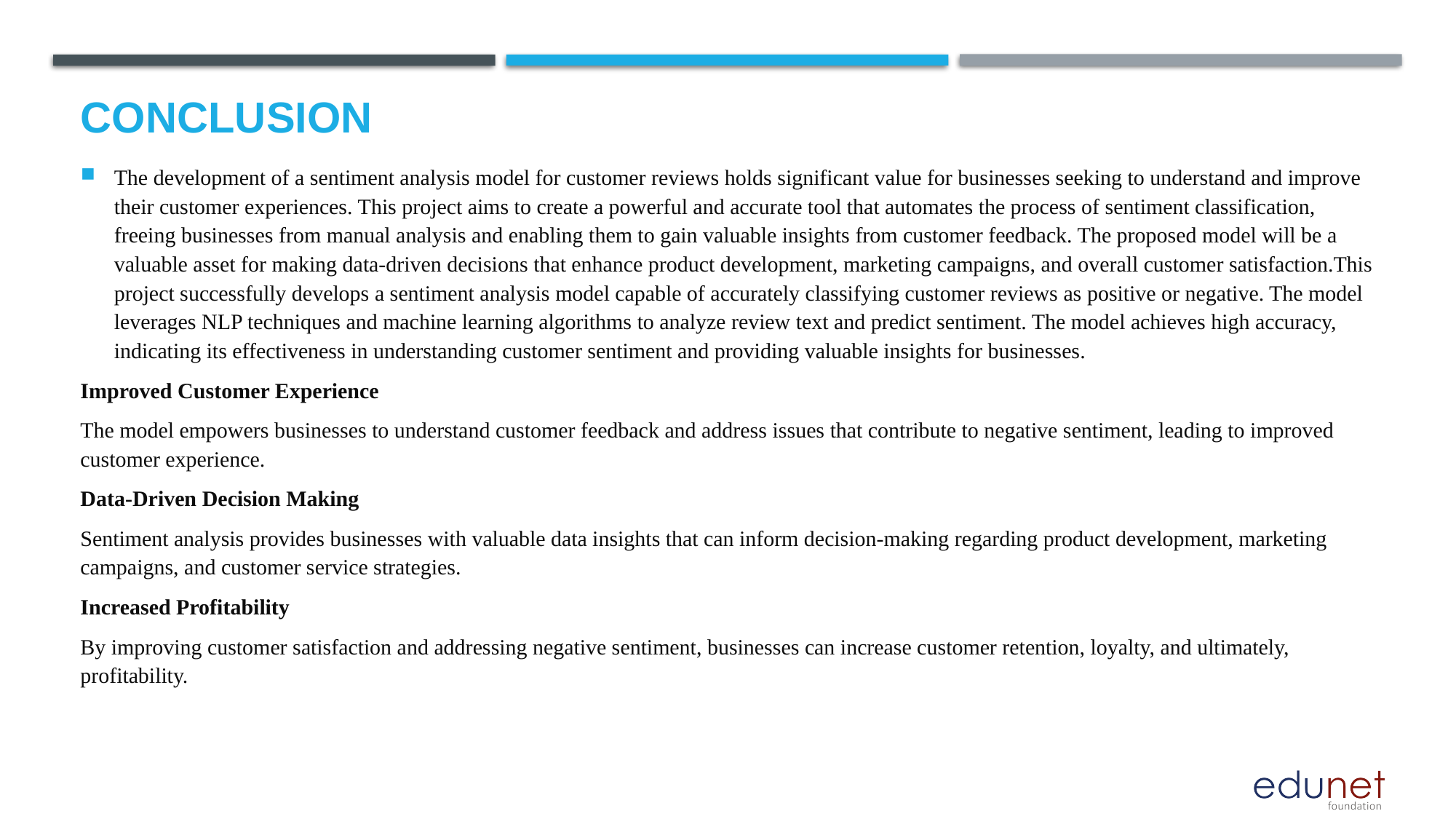

# Conclusion
The development of a sentiment analysis model for customer reviews holds significant value for businesses seeking to understand and improve their customer experiences. This project aims to create a powerful and accurate tool that automates the process of sentiment classification, freeing businesses from manual analysis and enabling them to gain valuable insights from customer feedback. The proposed model will be a valuable asset for making data-driven decisions that enhance product development, marketing campaigns, and overall customer satisfaction.This project successfully develops a sentiment analysis model capable of accurately classifying customer reviews as positive or negative. The model leverages NLP techniques and machine learning algorithms to analyze review text and predict sentiment. The model achieves high accuracy, indicating its effectiveness in understanding customer sentiment and providing valuable insights for businesses.
Improved Customer Experience
The model empowers businesses to understand customer feedback and address issues that contribute to negative sentiment, leading to improved customer experience.
Data-Driven Decision Making
Sentiment analysis provides businesses with valuable data insights that can inform decision-making regarding product development, marketing campaigns, and customer service strategies.
Increased Profitability
By improving customer satisfaction and addressing negative sentiment, businesses can increase customer retention, loyalty, and ultimately, profitability.